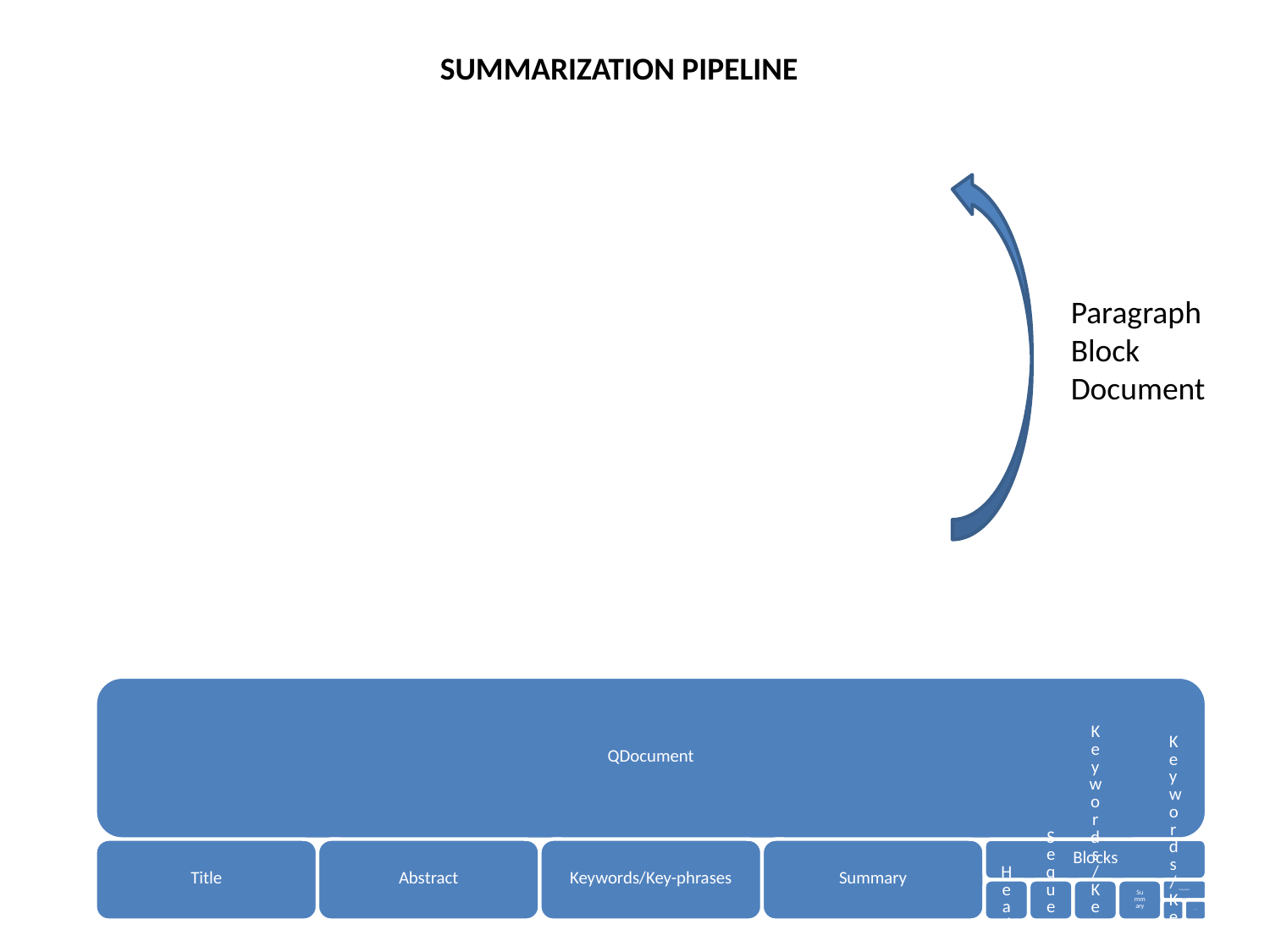

SUMMARIZATION PIPELINE
Summarization
QDocument
Paragraph
Block
Document

Title
Head
Paragraphs
Abstract
Keywords/Key-phrases
Summary
Keywords/Key-phrases
Summary
Blocks
Keywords/Key-phrases
Summary
QDocument